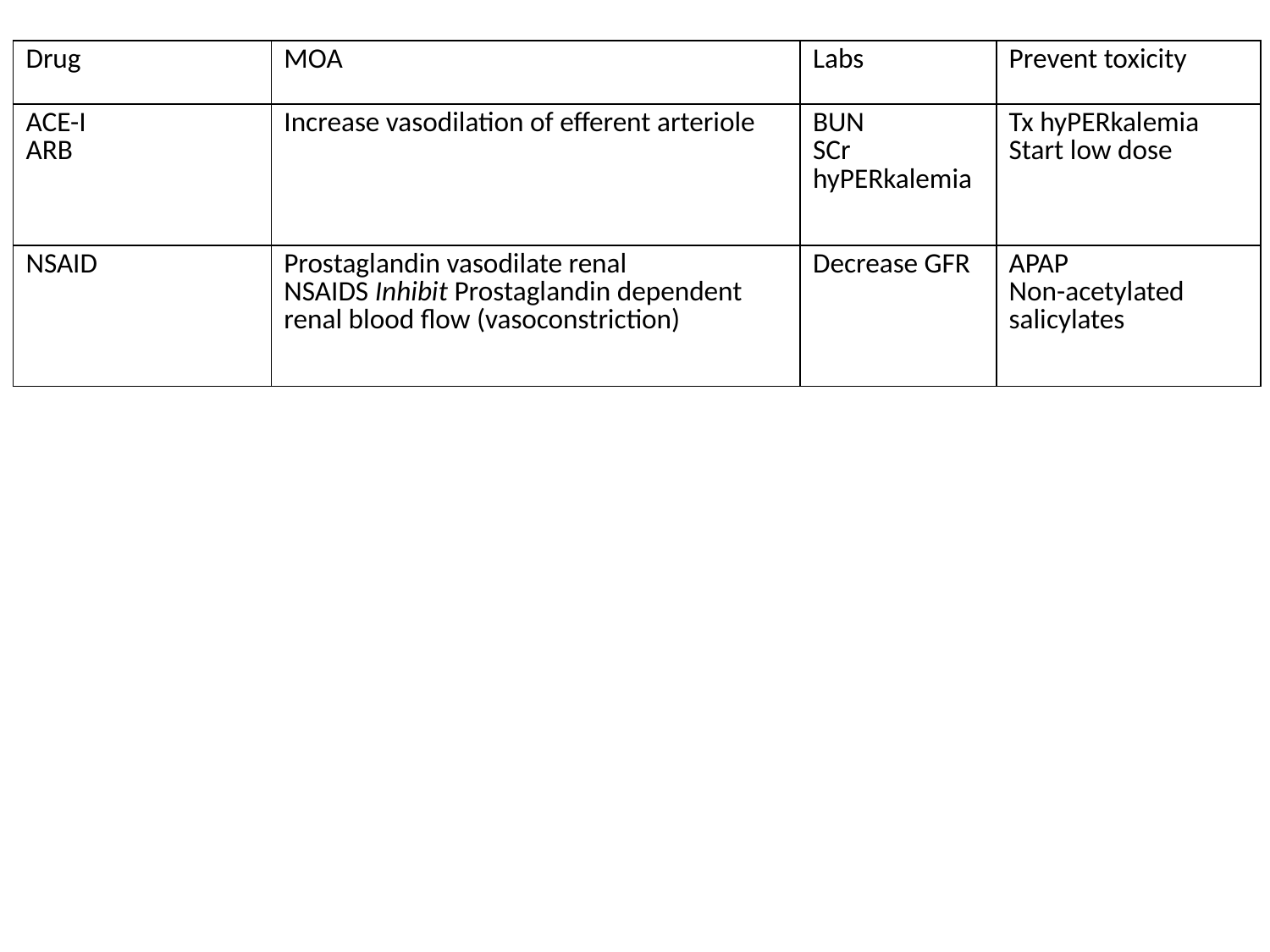

| Drug | MOA | Labs | Prevent toxicity |
| --- | --- | --- | --- |
| ACE-I ARB | Increase vasodilation of efferent arteriole | BUN SCr hyPERkalemia | Tx hyPERkalemia Start low dose |
| NSAID | Prostaglandin vasodilate renal NSAIDS Inhibit Prostaglandin dependent renal blood flow (vasoconstriction) | Decrease GFR | APAP Non-acetylated salicylates |